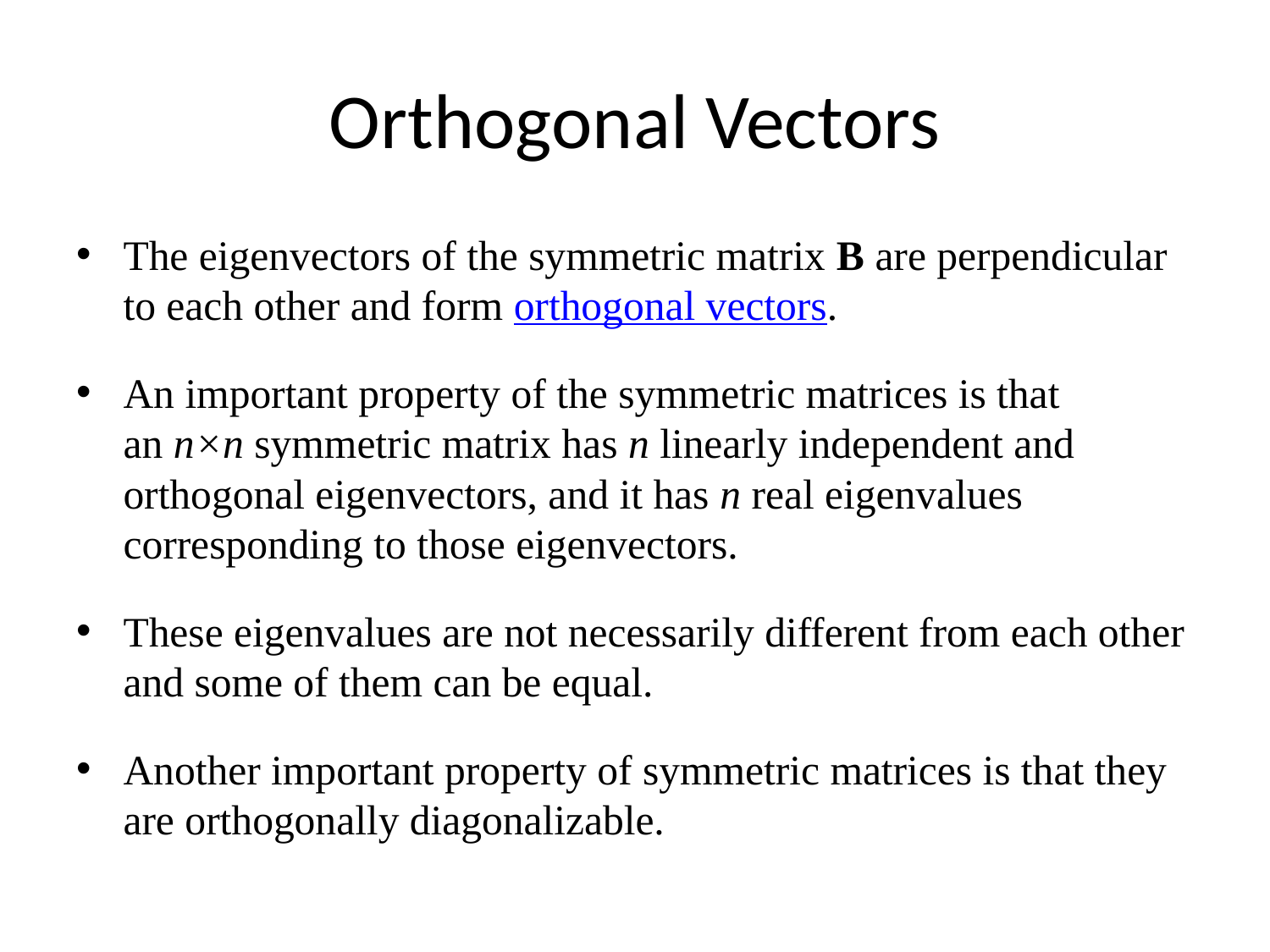

# Orthogonal Vectors
The eigenvectors of the symmetric matrix B are perpendicular to each other and form orthogonal vectors.

An important property of the symmetric matrices is that an n×n symmetric matrix has n linearly independent and orthogonal eigenvectors, and it has n real eigenvalues corresponding to those eigenvectors.

These eigenvalues are not necessarily different from each other and some of them can be equal.

Another important property of symmetric matrices is that they are orthogonally diagonalizable.